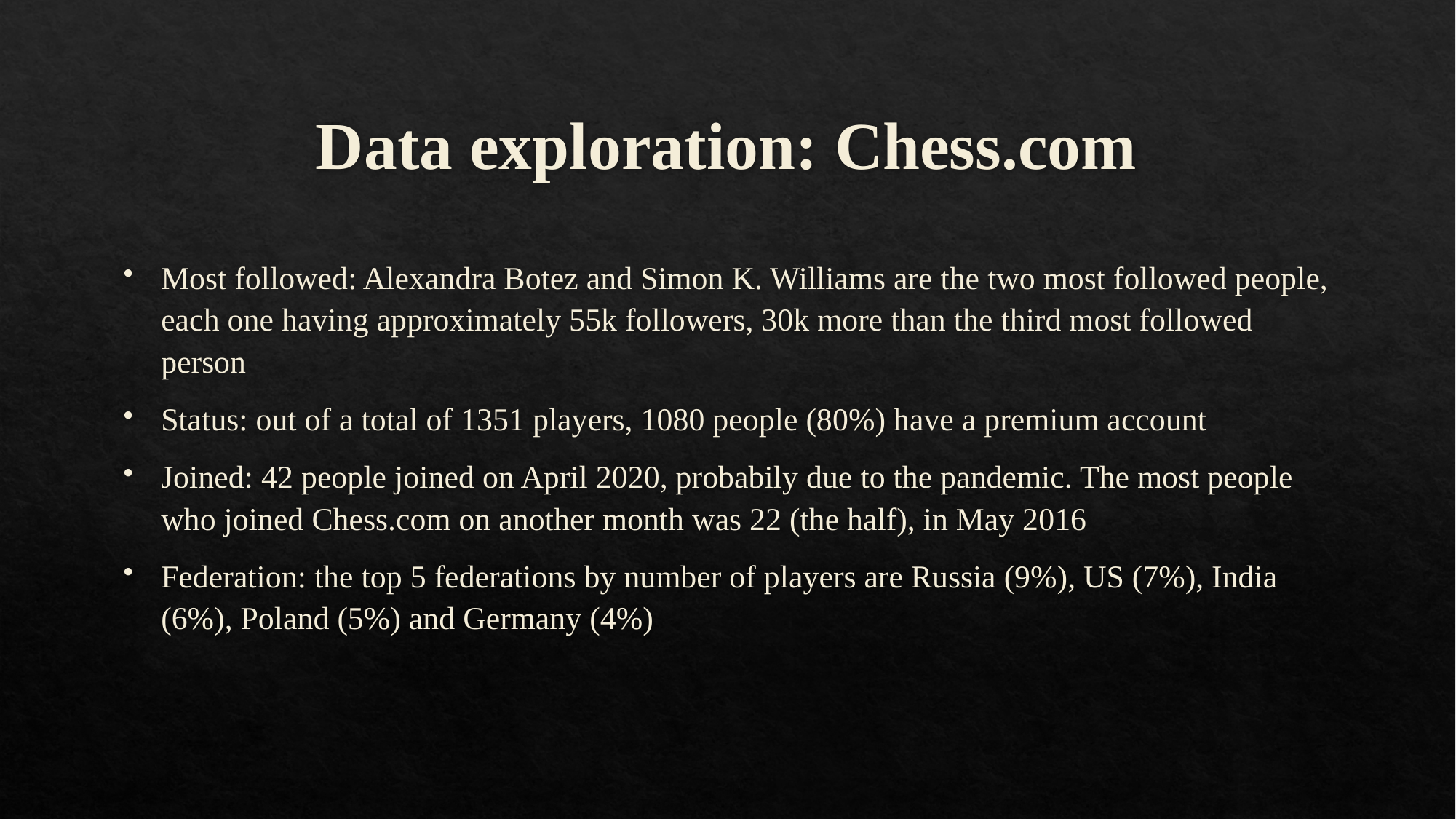

# Data exploration: Chess.com
Most followed: Alexandra Botez and Simon K. Williams are the two most followed people, each one having approximately 55k followers, 30k more than the third most followed person
Status: out of a total of 1351 players, 1080 people (80%) have a premium account
Joined: 42 people joined on April 2020, probabily due to the pandemic. The most people who joined Chess.com on another month was 22 (the half), in May 2016
Federation: the top 5 federations by number of players are Russia (9%), US (7%), India (6%), Poland (5%) and Germany (4%)